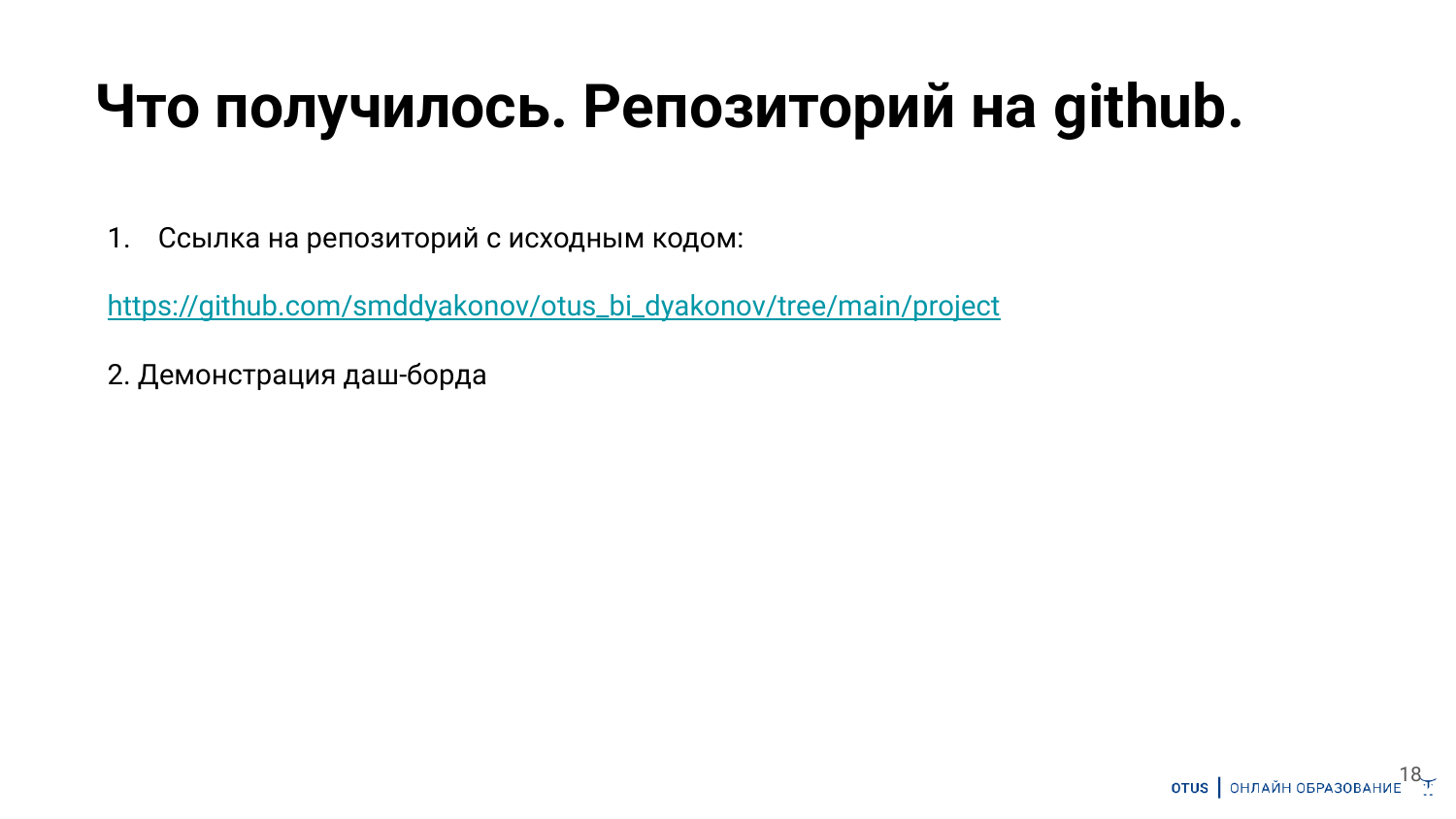

# Что получилось. Репозиторий на github.
Ссылка на репозиторий с исходным кодом:

https://github.com/smddyakonov/otus_bi_dyakonov/tree/main/project

2. Демонстрация даш-борда
18